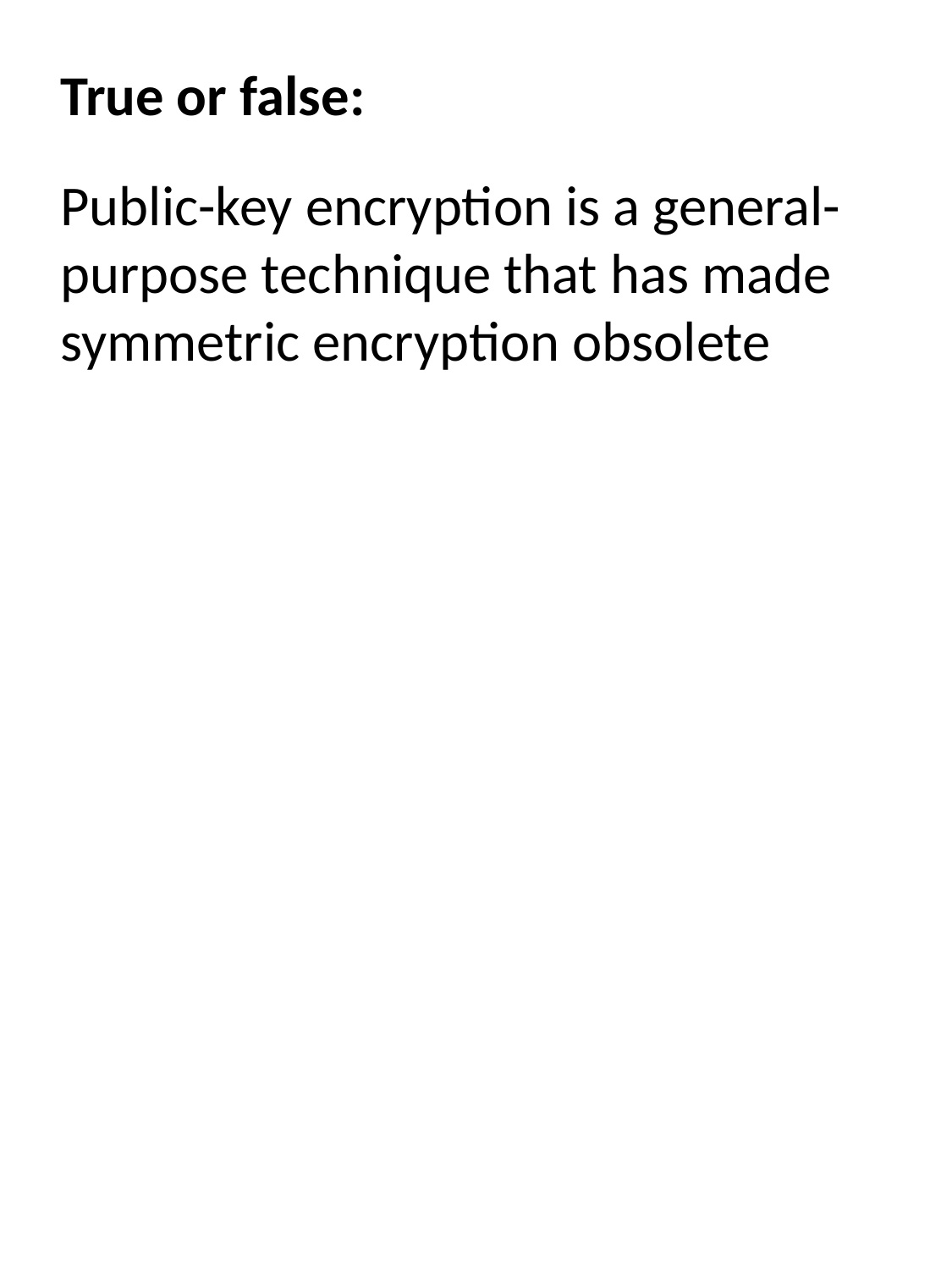

True or false:
Public-key encryption is a general-purpose technique that has made symmetric encryption obsolete